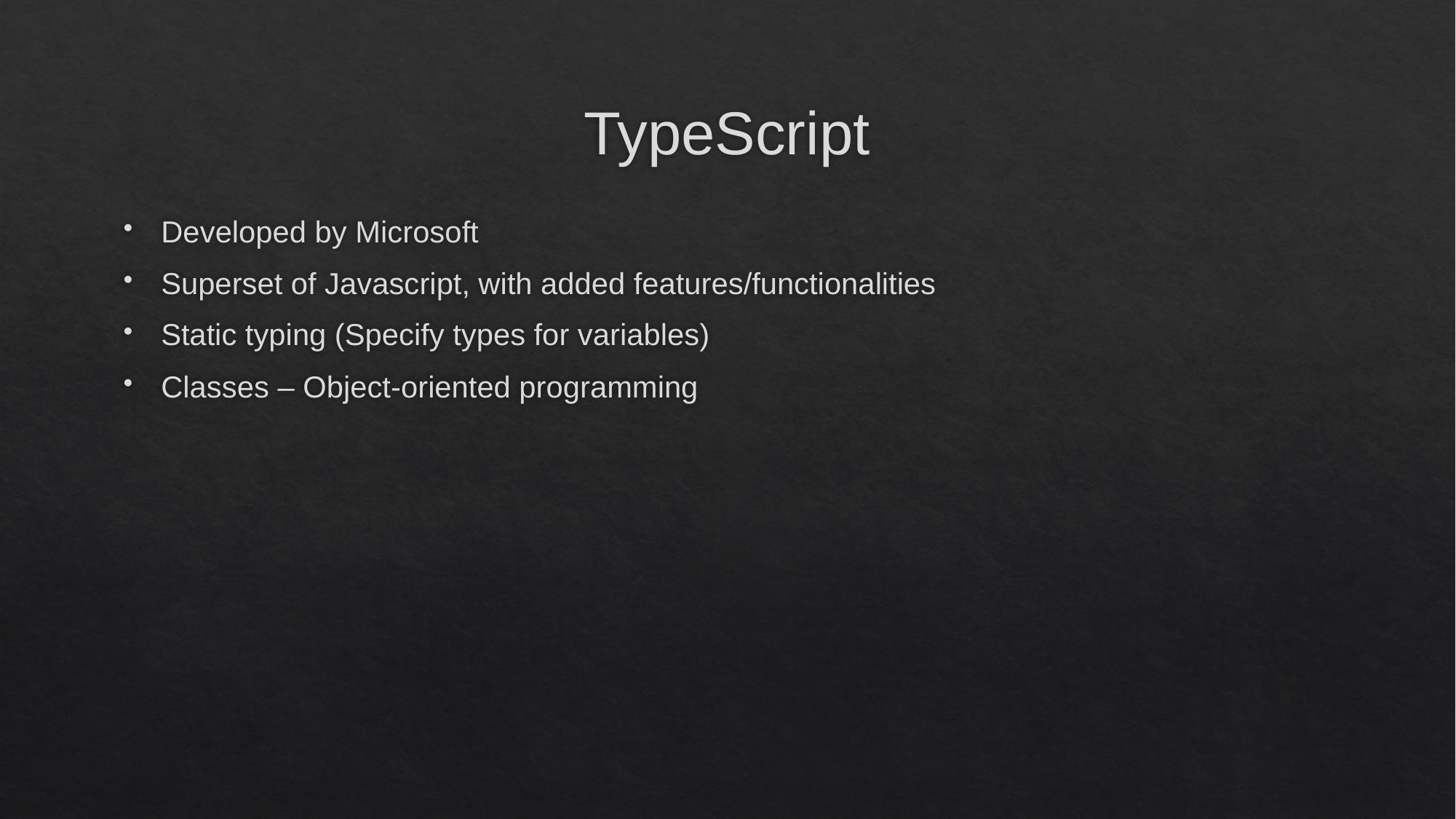

# TypeScript
Developed by Microsoft
Superset of Javascript, with added features/functionalities
Static typing (Specify types for variables)
Classes – Object-oriented programming